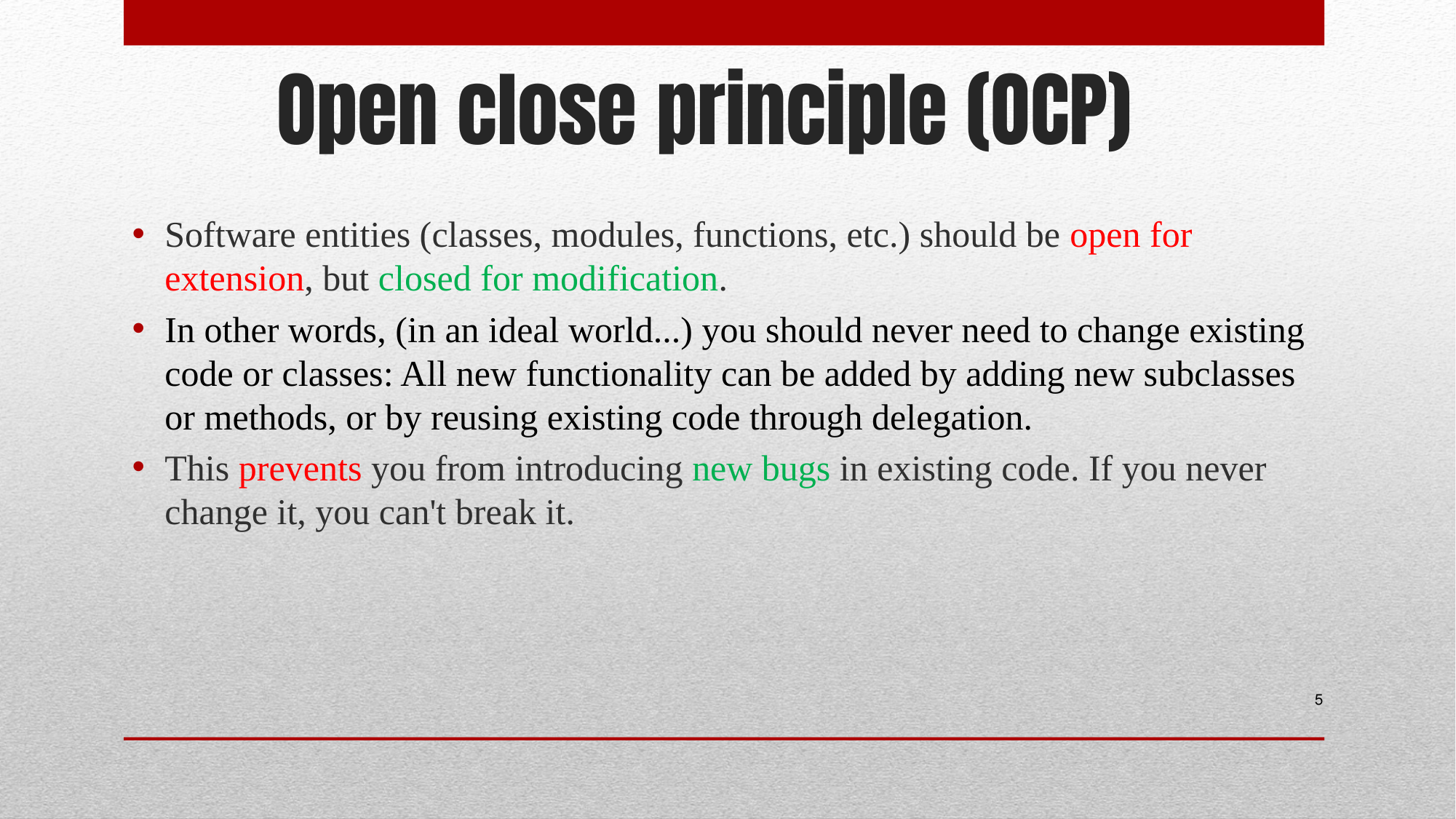

# Open close principle (OCP)
Software entities (classes, modules, functions, etc.) should be open for extension, but closed for modification.
In other words, (in an ideal world...) you should never need to change existing code or classes: All new functionality can be added by adding new subclasses or methods, or by reusing existing code through delegation.
This prevents you from introducing new bugs in existing code. If you never change it, you can't break it.

5